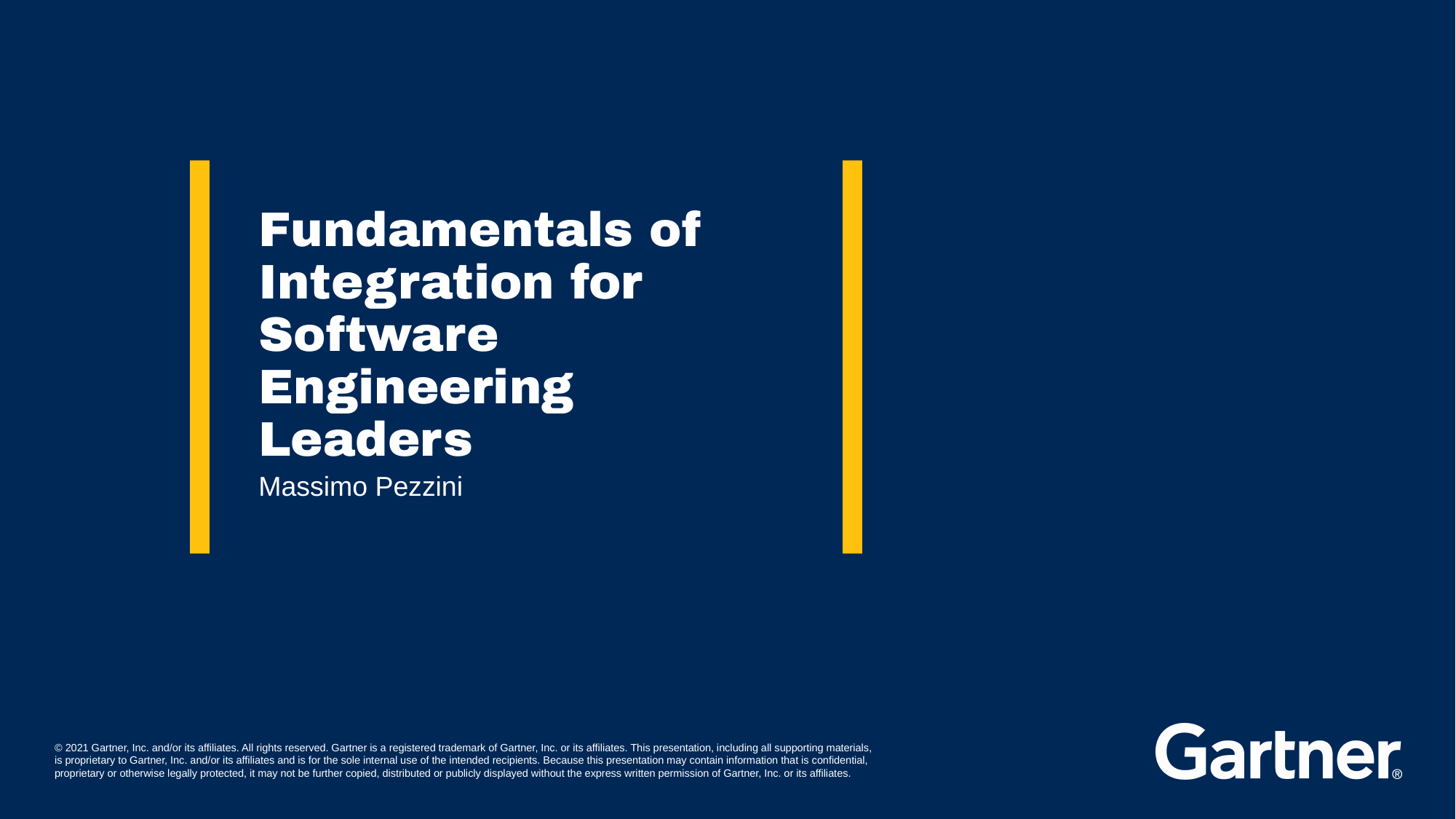

# Fundamentals of Integration for Software Engineering Leaders
Massimo Pezzini